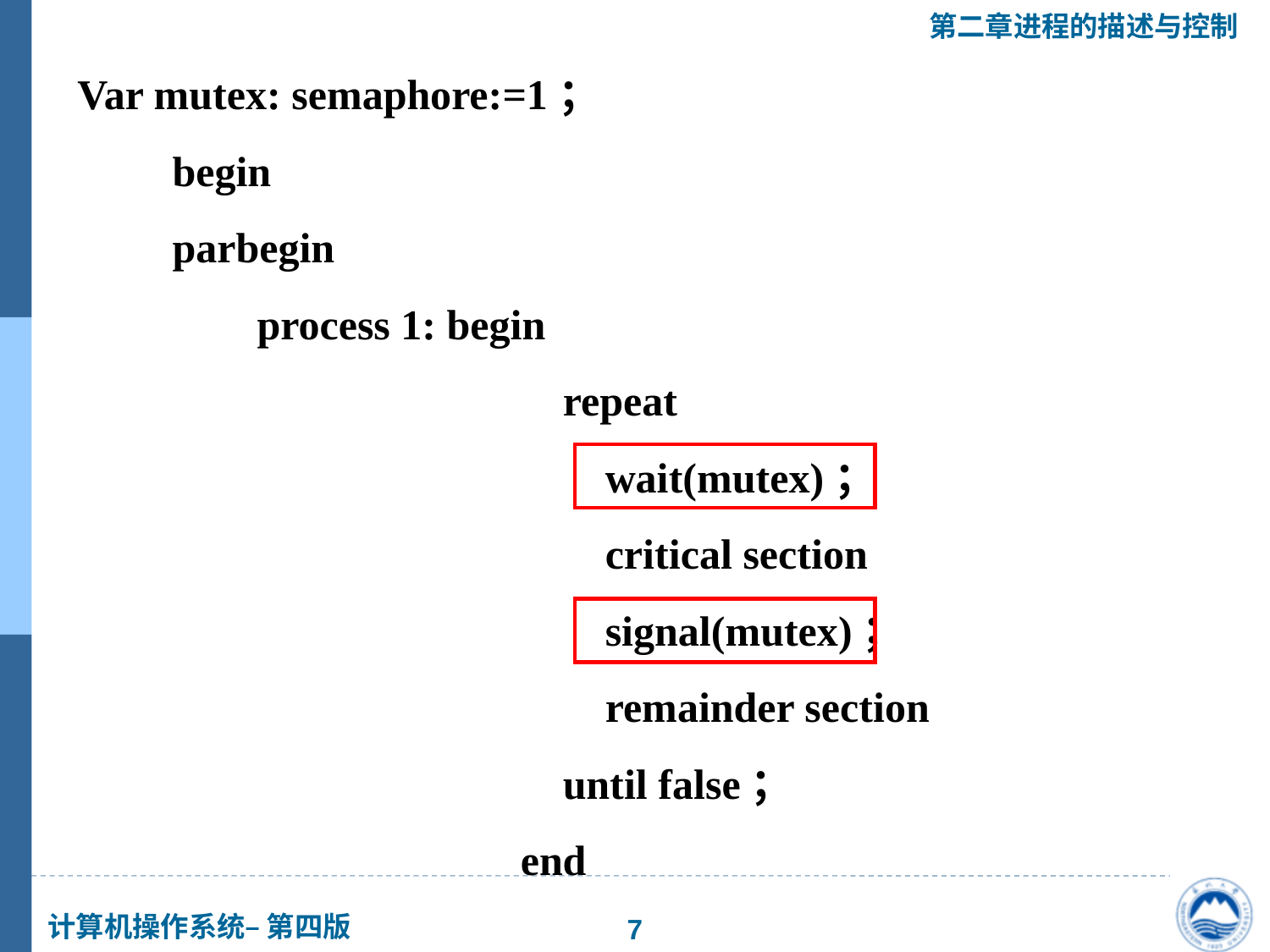

Var mutex: semaphore:=1；
　　begin
　　parbegin
　　　　process 1: begin
　　　　　　　　　　　 repeat
　　　　　　　　　　　 　wait(mutex)；
　　　　　　　　　　　 　critical section
　　　　　　　　　　　 　signal(mutex)；
　　　　　　　　　　　 　remainder section
　　　　　　　　　　　 until false；
　　　　　　　　　　 end